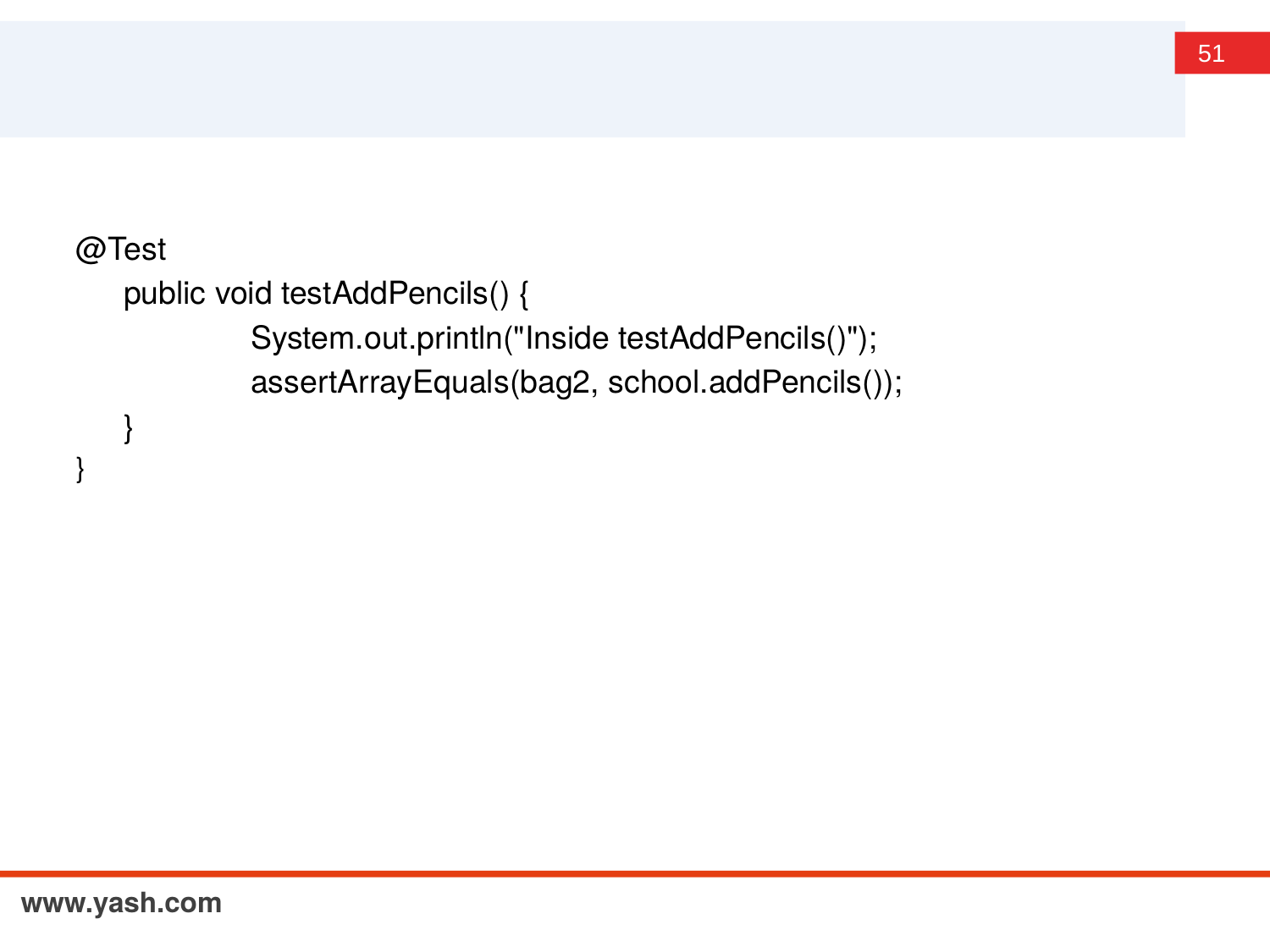

#
@Test
	public void testAddPencils() {
		System.out.println("Inside testAddPencils()");
		assertArrayEquals(bag2, school.addPencils());
	}
}